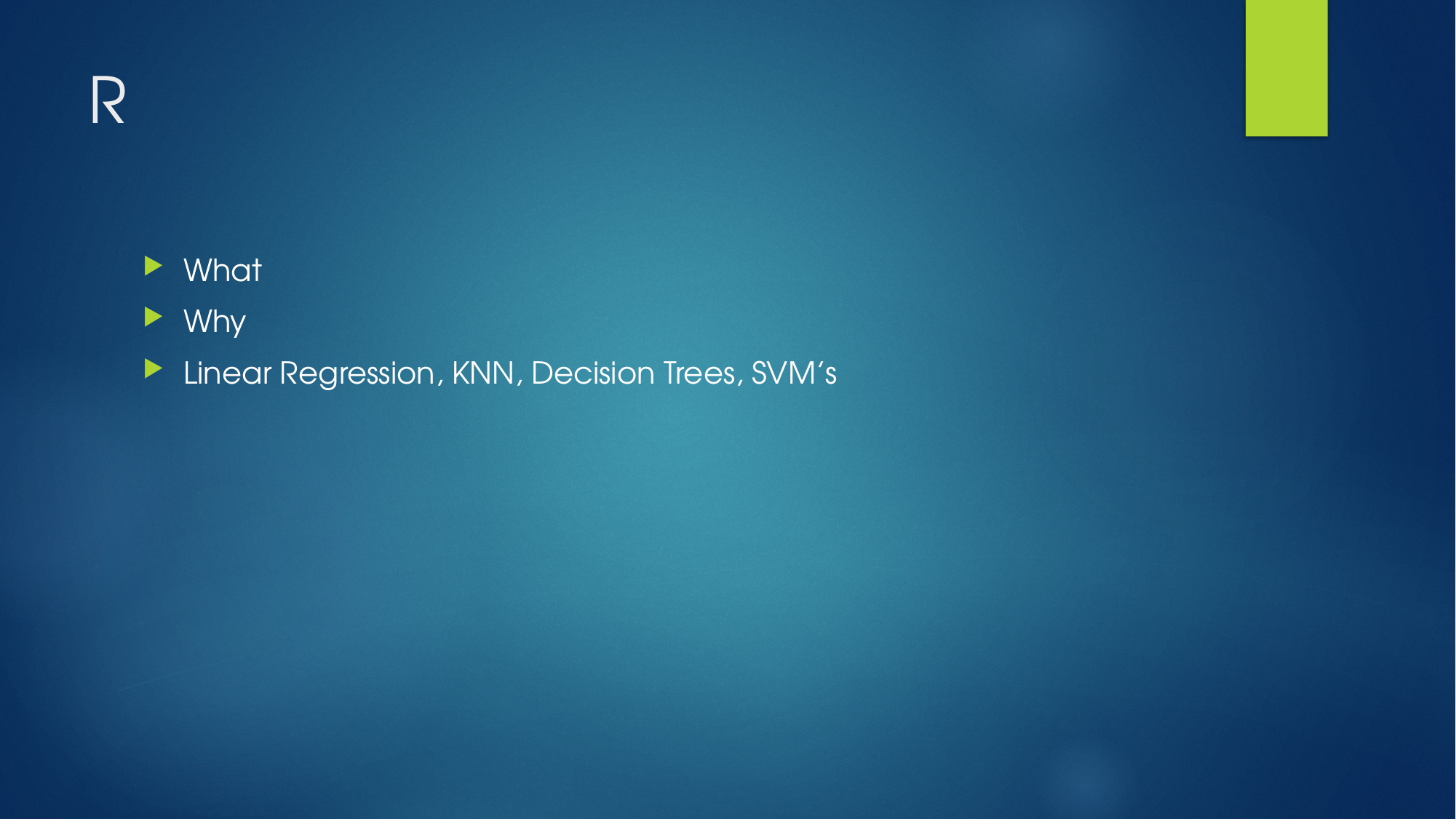

# R
What
Why
Linear Regression, KNN, Decision Trees, SVM’s